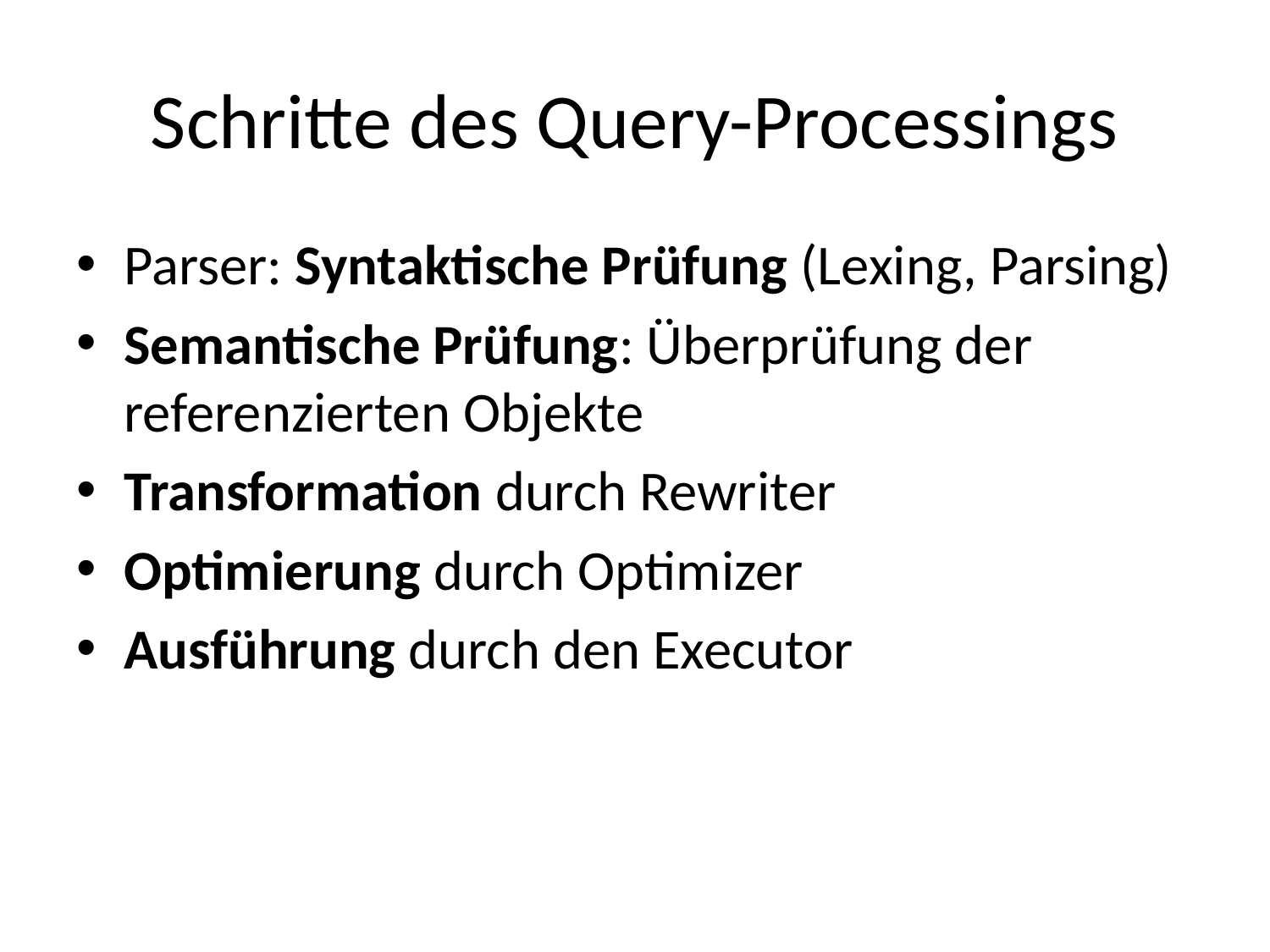

# Schritte des Query-Processings
Parser: Syntaktische Prüfung (Lexing, Parsing)
Semantische Prüfung: Überprüfung der referenzierten Objekte
Transformation durch Rewriter
Optimierung durch Optimizer
Ausführung durch den Executor